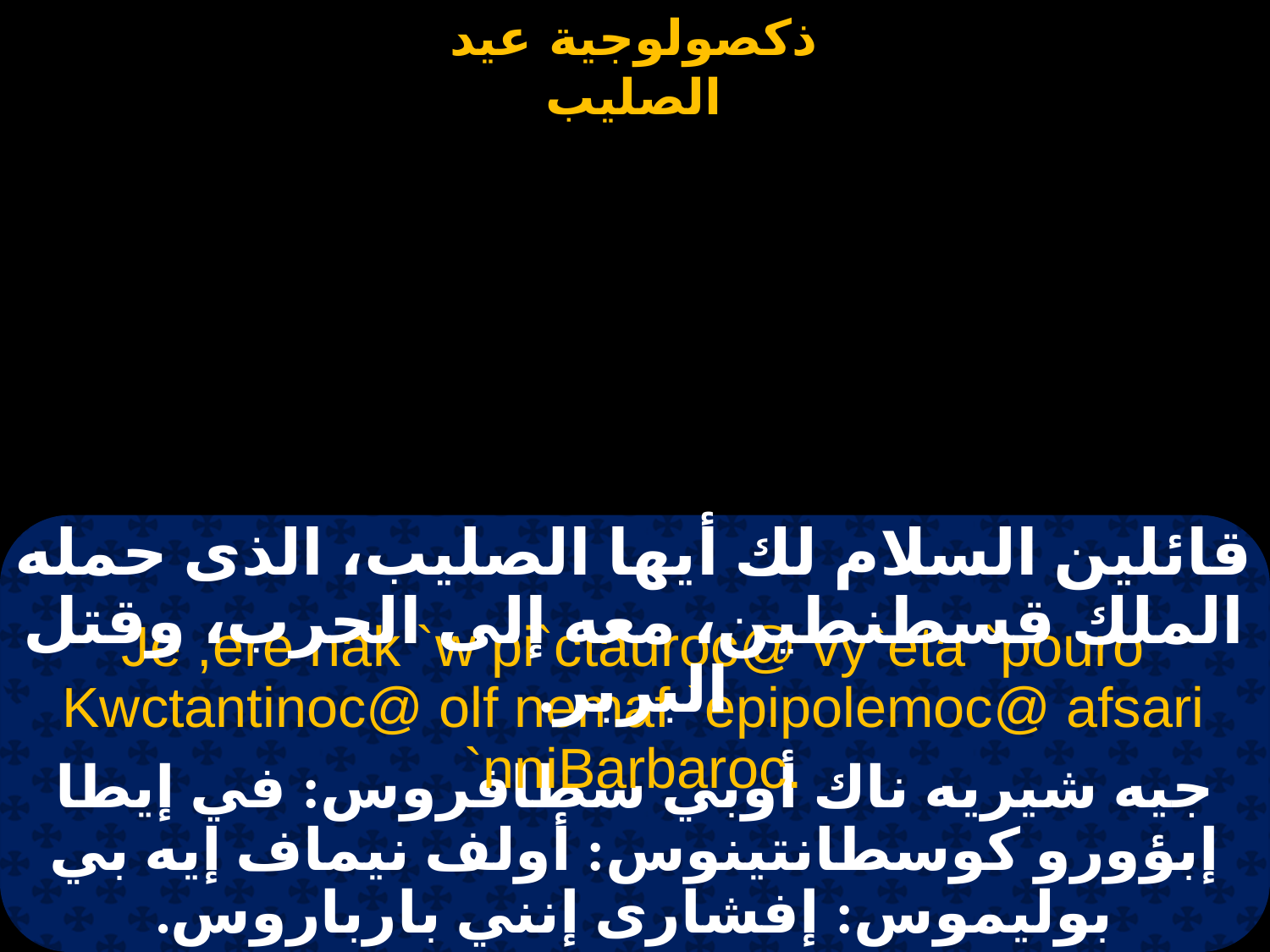

#
قائلين السلام لك أيها الصليب، الذى حمله الملك قسطنطين، معه إلى الحرب، وقتل البربر.

Je ,ere nak `w pi`ctauroc@ vy`eta `pouro Kwctantinoc@ olf nemaf `epipolemoc@ afsari `nniBarbaroc.
جيه شيريه ناك أوبي سطافروس: في إيطا إبؤورو كوسطانتينوس: أولف نيماف إيه بي بوليموس: إفشارى إنني بارباروس.